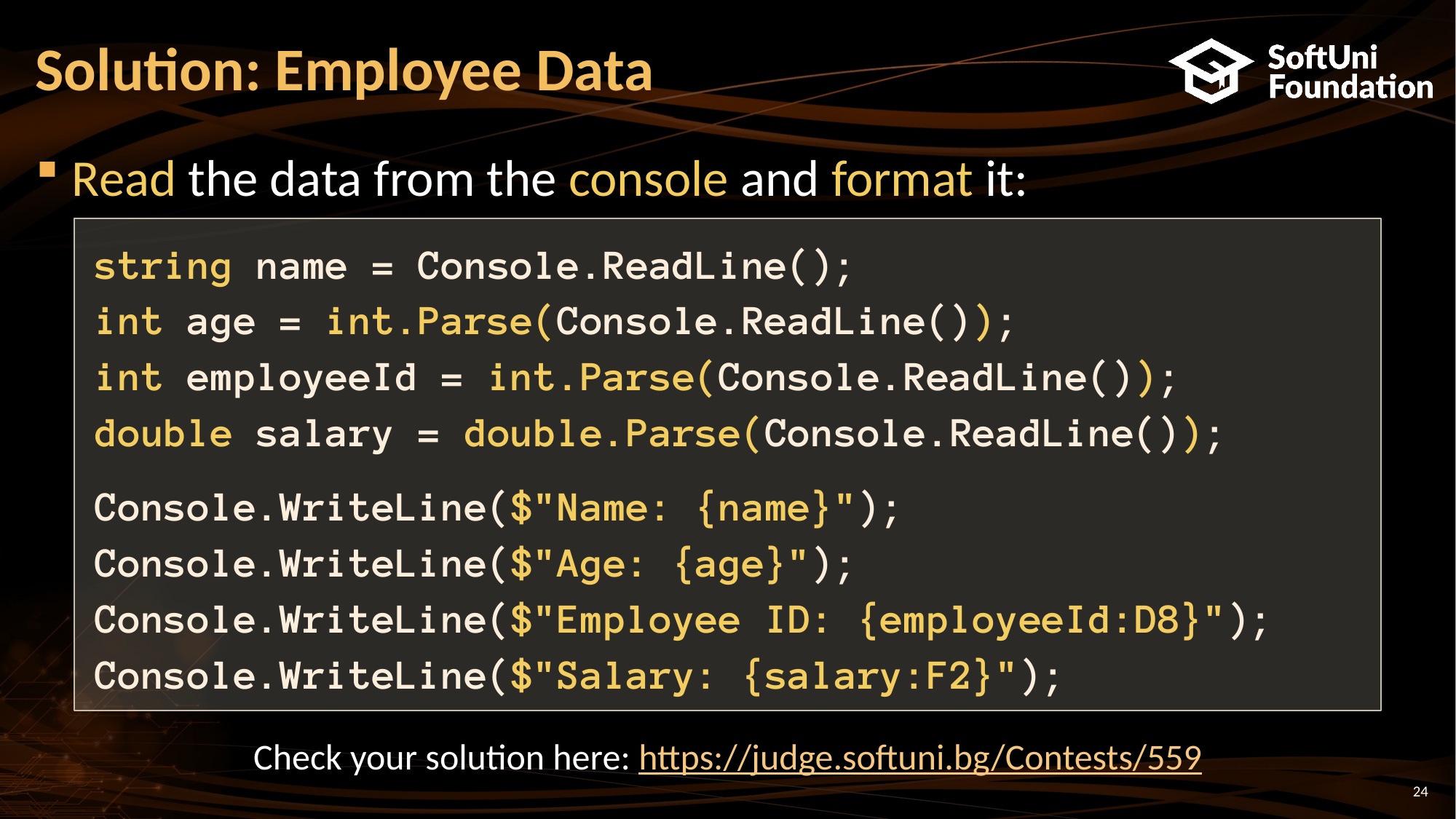

# Solution: Employee Data
Read the data from the console and format it:
string name = Console.ReadLine();
int age = int.Parse(Console.ReadLine());
int employeeId = int.Parse(Console.ReadLine());
double salary = double.Parse(Console.ReadLine());
Console.WriteLine($"Name: {name}");
Console.WriteLine($"Age: {age}");
Console.WriteLine($"Employee ID: {employeeId:D8}");
Console.WriteLine($"Salary: {salary:F2}");
Check your solution here: https://judge.softuni.bg/Contests/559
24